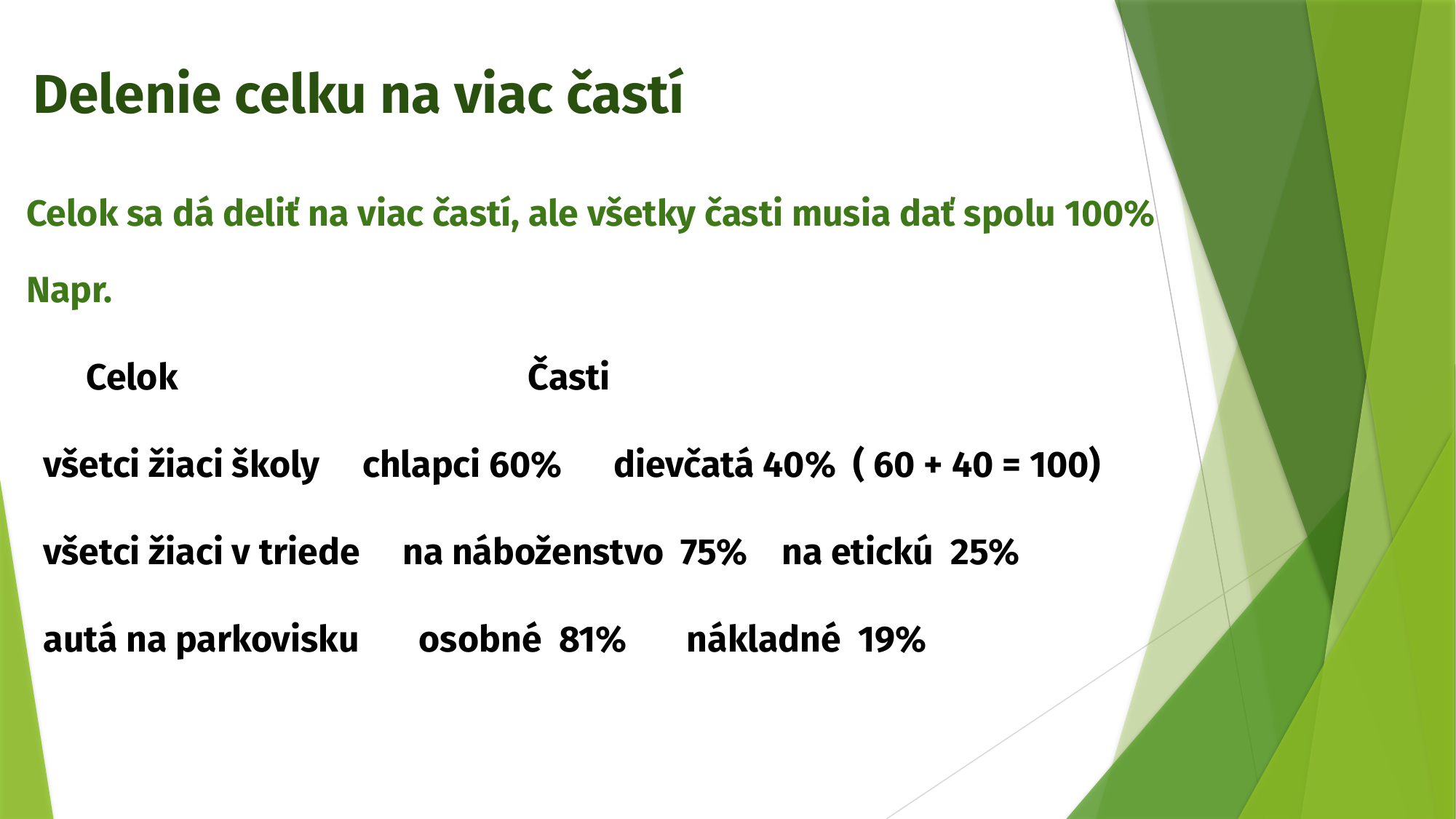

Delenie celku na viac častí

Celok sa dá deliť na viac častí, ale všetky časti musia dať spolu 100%

Napr.

       Celok                                         Časti

  všetci žiaci školy     chlapci 60%      dievčatá 40%  ( 60 + 40 = 100)

  všetci žiaci v triede     na náboženstvo  75%    na etickú  25%

  autá na parkovisku       osobné  81%       nákladné  19%